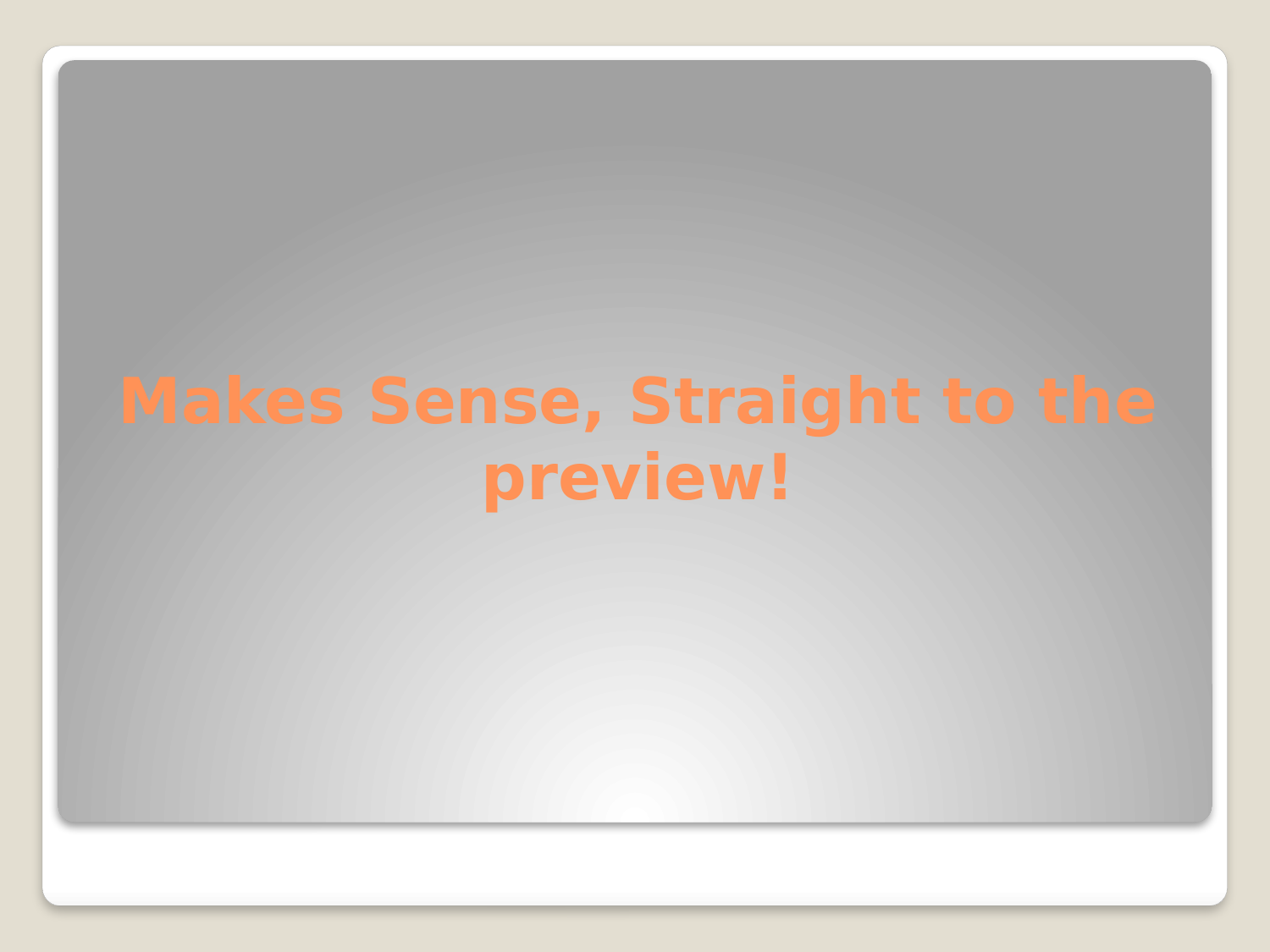

# Makes Sense, Straight to the preview!